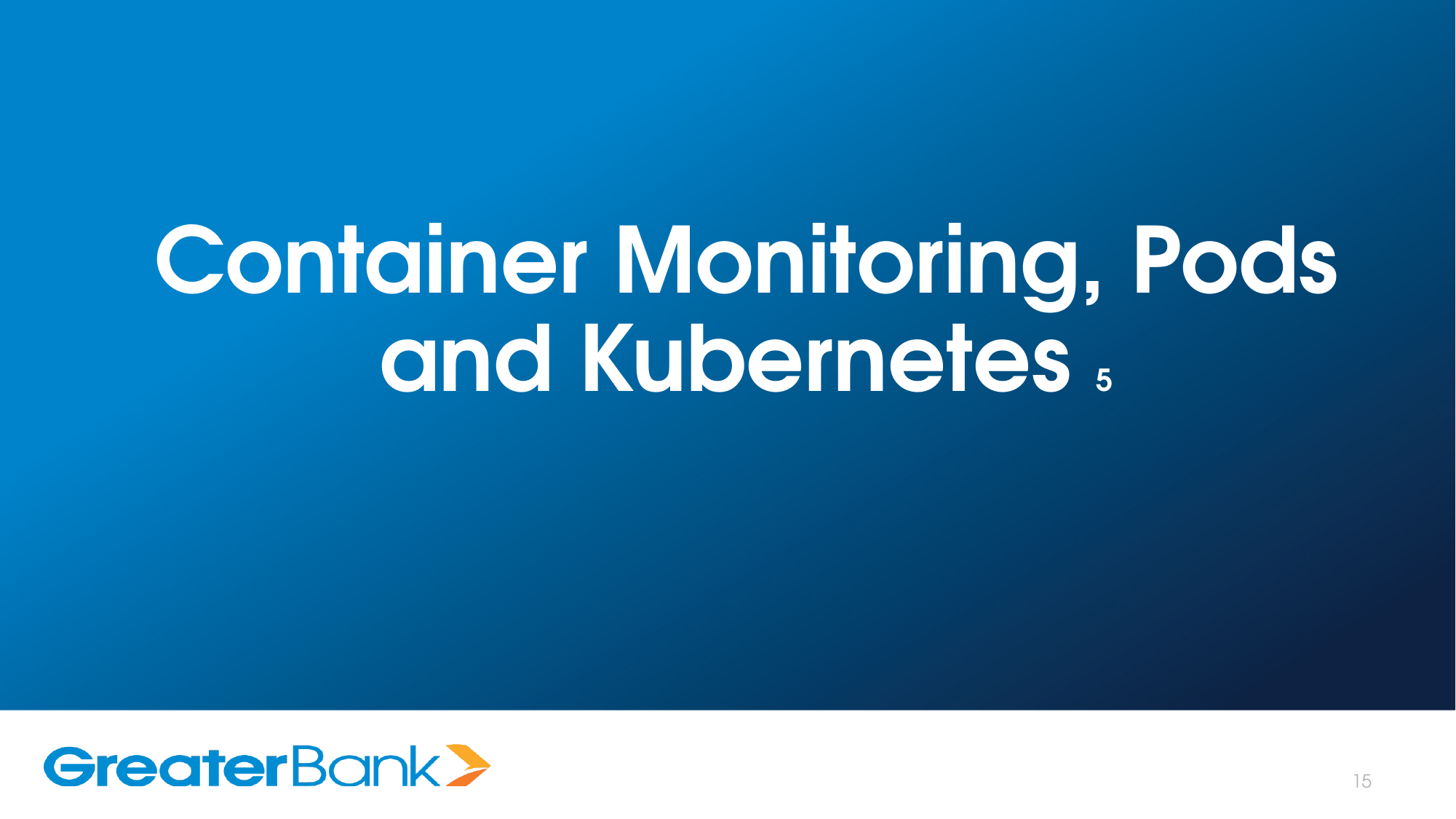

Container Monitoring, Pods and Kubernetes 5
15